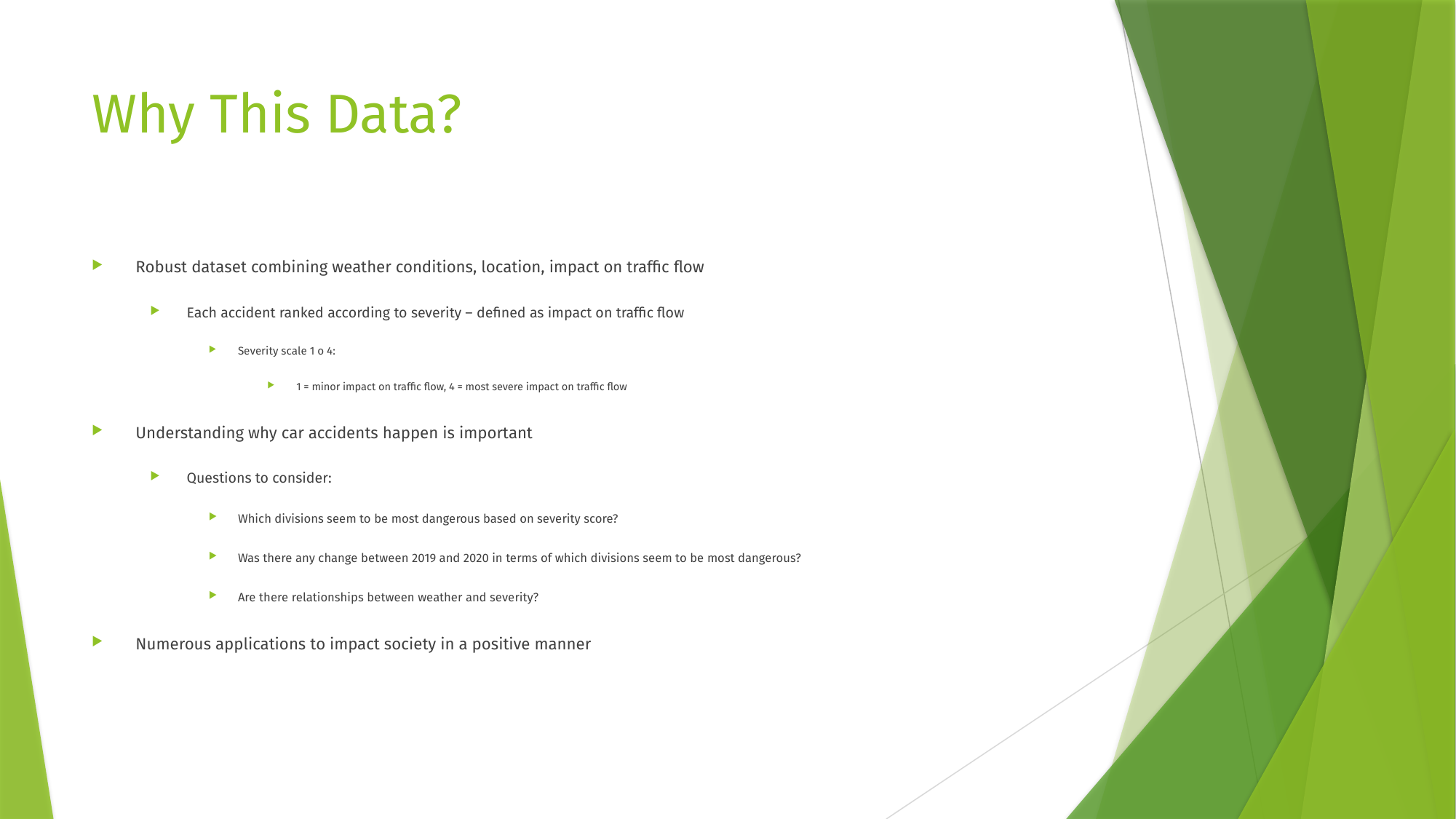

# Why This Data?
Robust dataset combining weather conditions, location, impact on traffic flow
Each accident ranked according to severity – defined as impact on traffic flow
Severity scale 1 o 4:
1 = minor impact on traffic flow, 4 = most severe impact on traffic flow
Understanding why car accidents happen is important
Questions to consider:
Which divisions seem to be most dangerous based on severity score?
Was there any change between 2019 and 2020 in terms of which divisions seem to be most dangerous?
Are there relationships between weather and severity?
Numerous applications to impact society in a positive manner